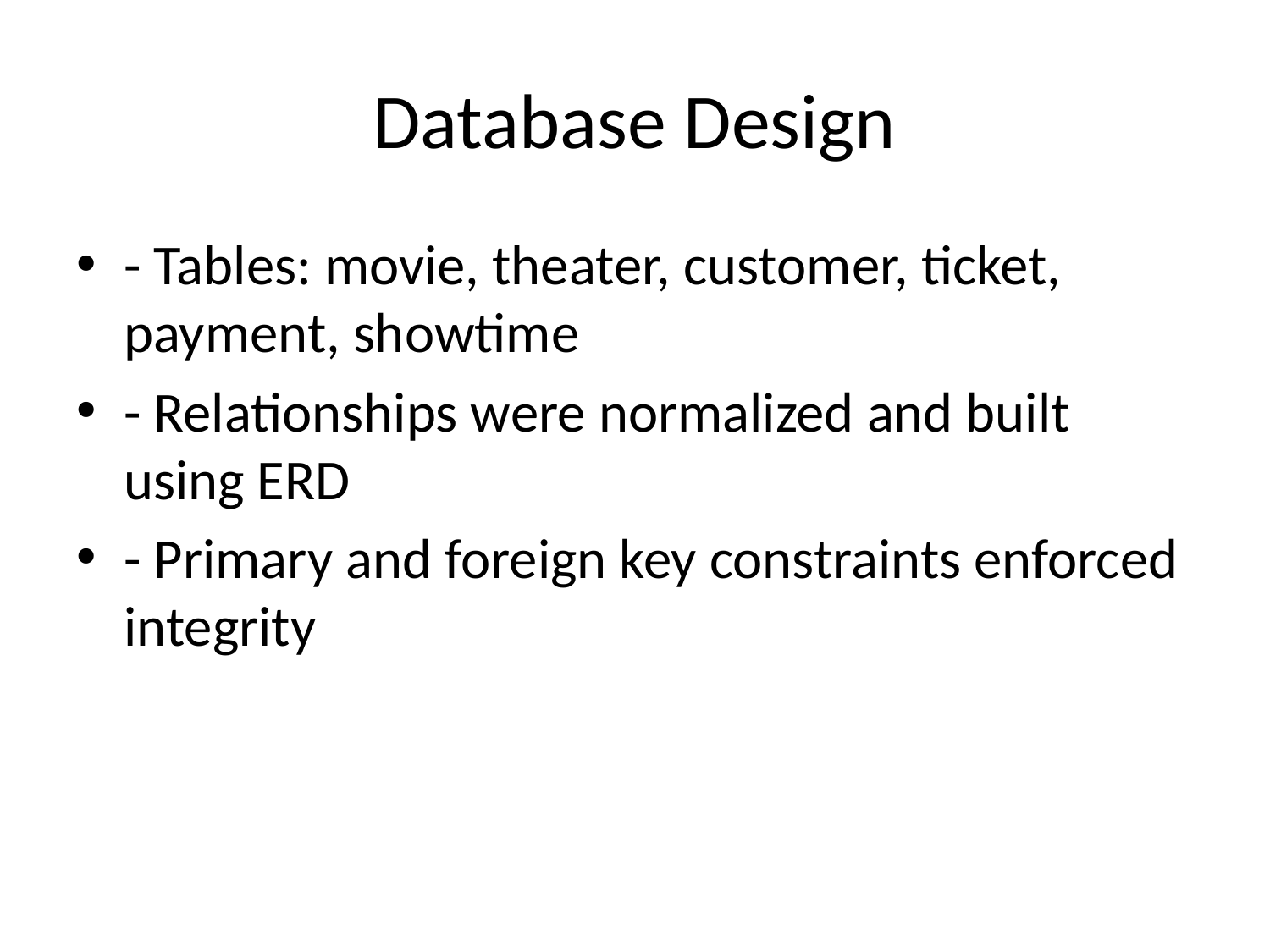

# Database Design
- Tables: movie, theater, customer, ticket, payment, showtime
- Relationships were normalized and built using ERD
- Primary and foreign key constraints enforced integrity